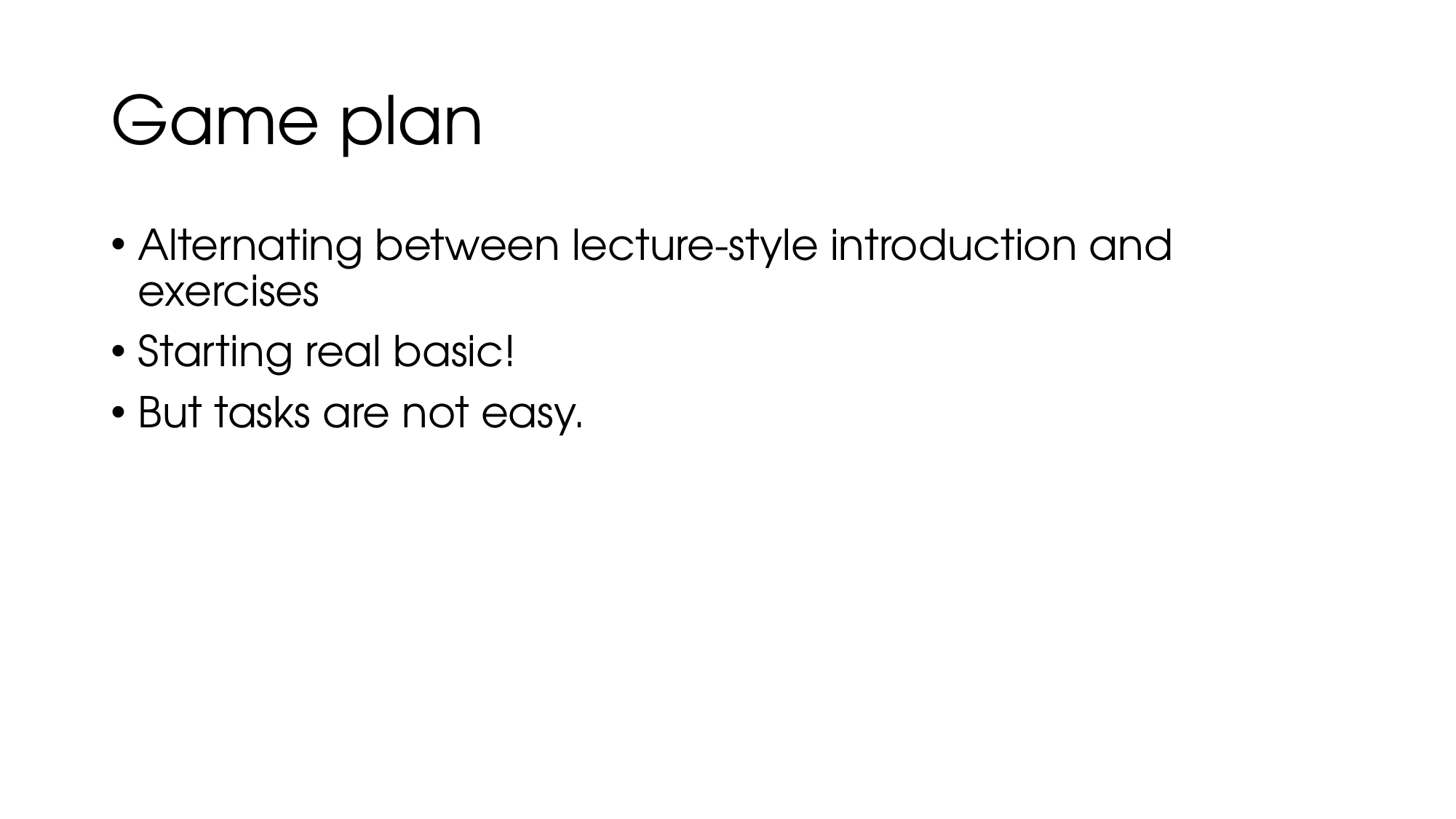

# Game plan
Alternating between lecture-style introduction and exercises
Starting real basic!
But tasks are not easy.